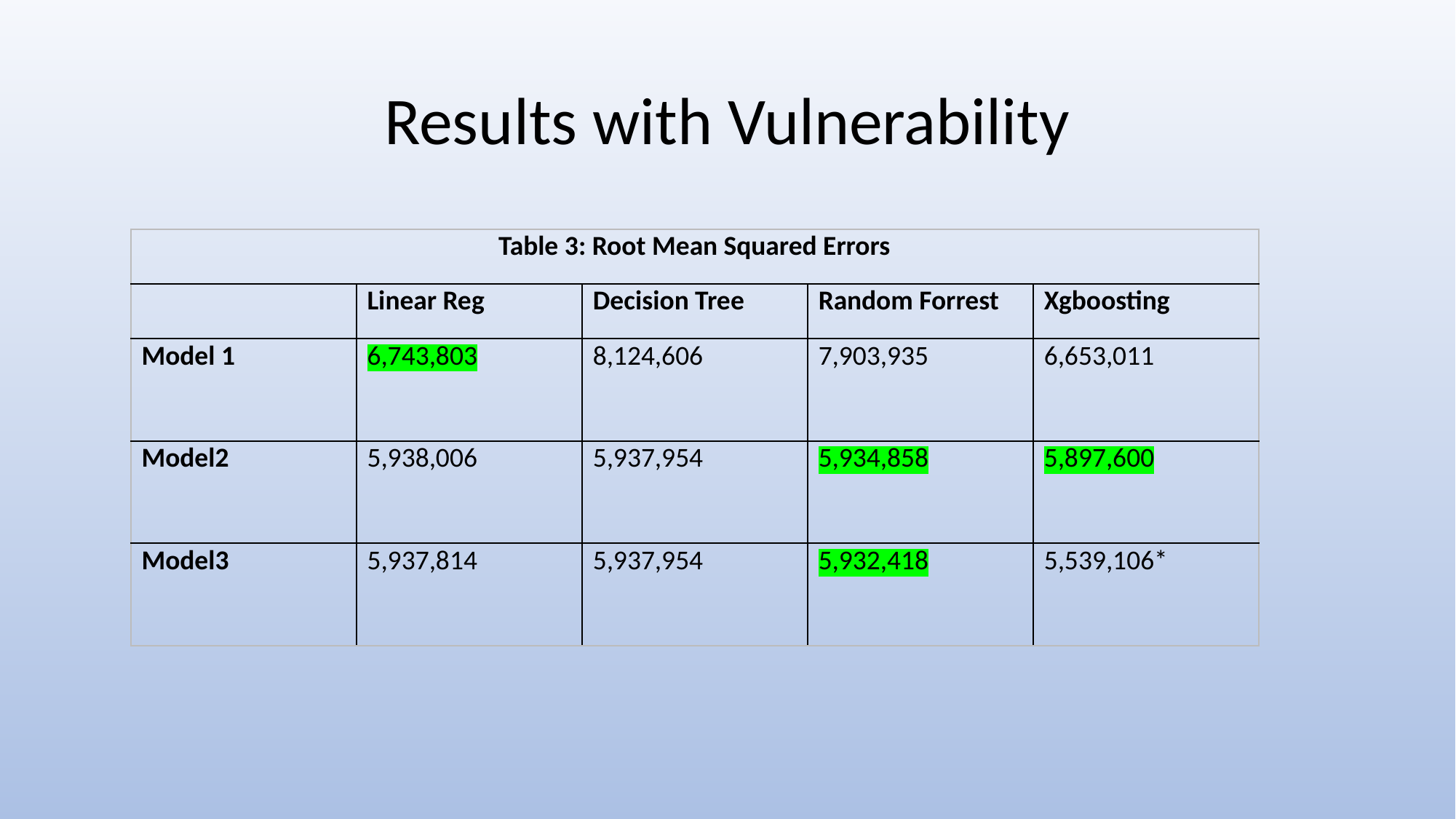

# Results with Vulnerability
| Table 3: Root Mean Squared Errors |  |  |  |  |
| --- | --- | --- | --- | --- |
|  | Linear Reg | Decision Tree | Random Forrest | Xgboosting |
| Model 1 | 6,743,803 | 8,124,606 | 7,903,935 | 6,653,011 |
| Model2 | 5,938,006 | 5,937,954 | 5,934,858 | 5,897,600 |
| Model3 | 5,937,814 | 5,937,954 | 5,932,418 | 5,539,106\* |